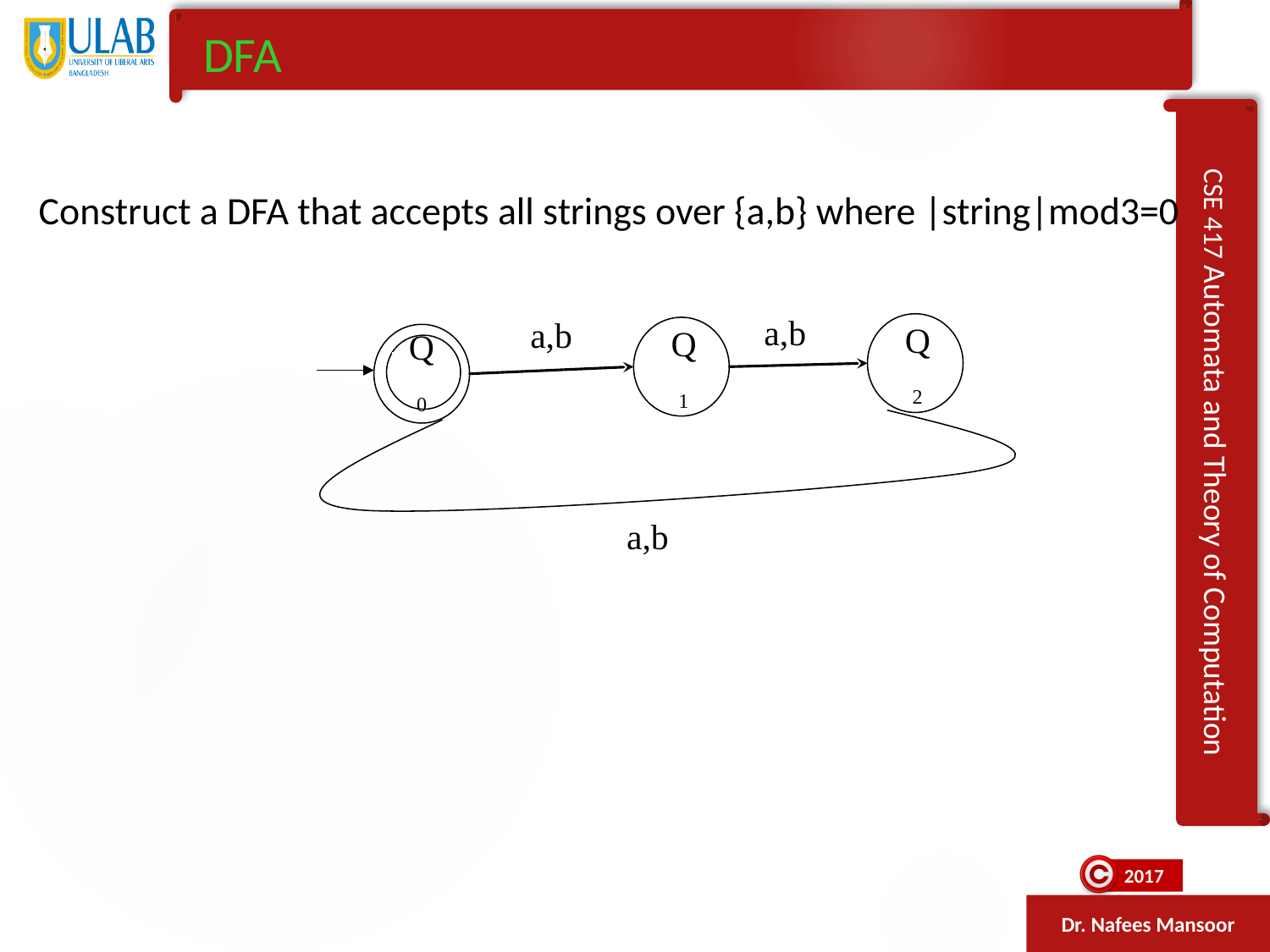

DFA
   Construct a DFA that accepts all strings over {a,b} where |string|mod3=0
a,b
a,b

Q2
Q1
Q0

a,b